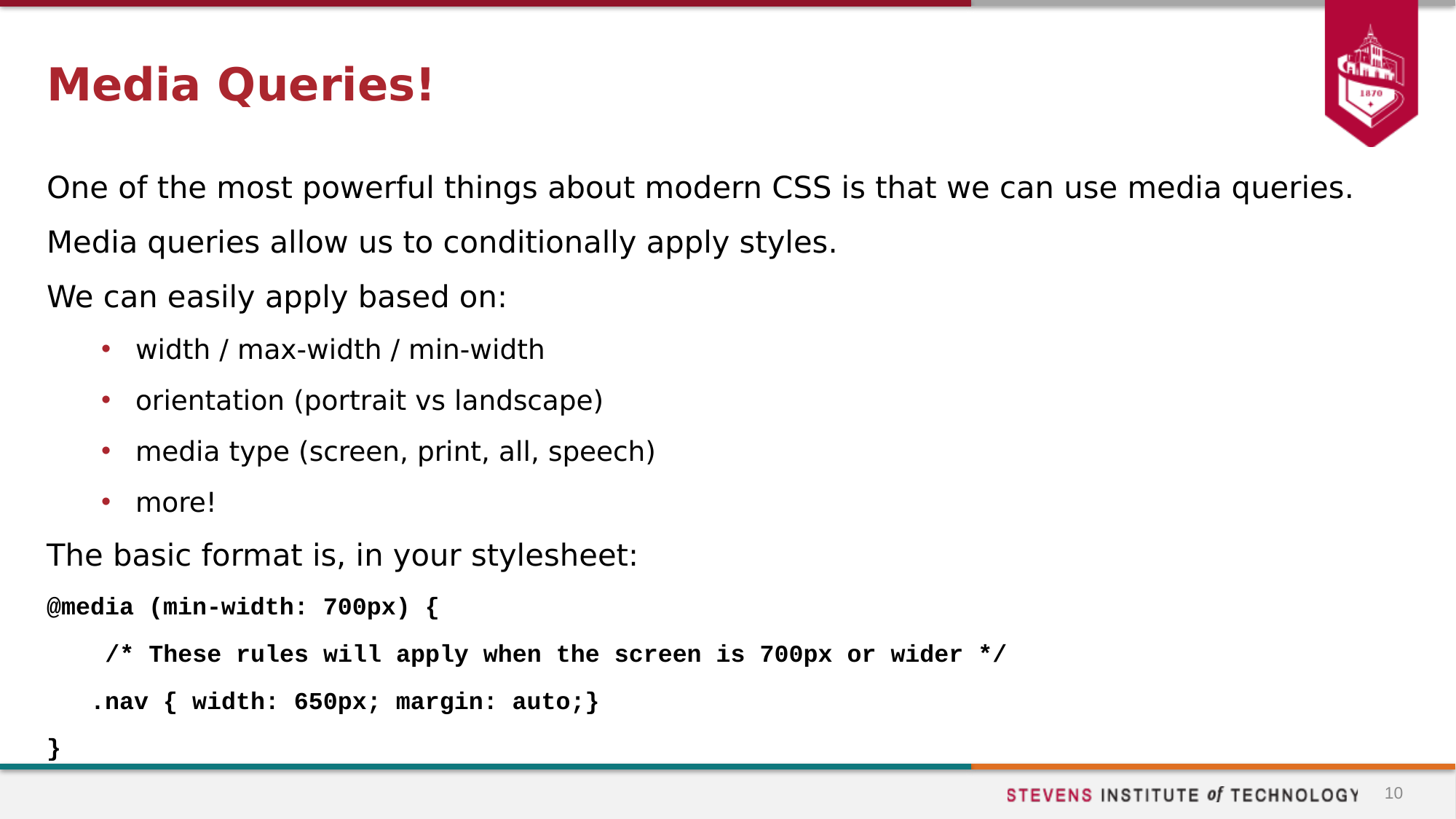

# Media Queries!
One of the most powerful things about modern CSS is that we can use media queries.
Media queries allow us to conditionally apply styles.
We can easily apply based on:
width / max-width / min-width
orientation (portrait vs landscape)
media type (screen, print, all, speech)
more!
The basic format is, in your stylesheet:
@media (min-width: 700px) {
    /* These rules will apply when the screen is 700px or wider */
   .nav { width: 650px; margin: auto;}
}
10